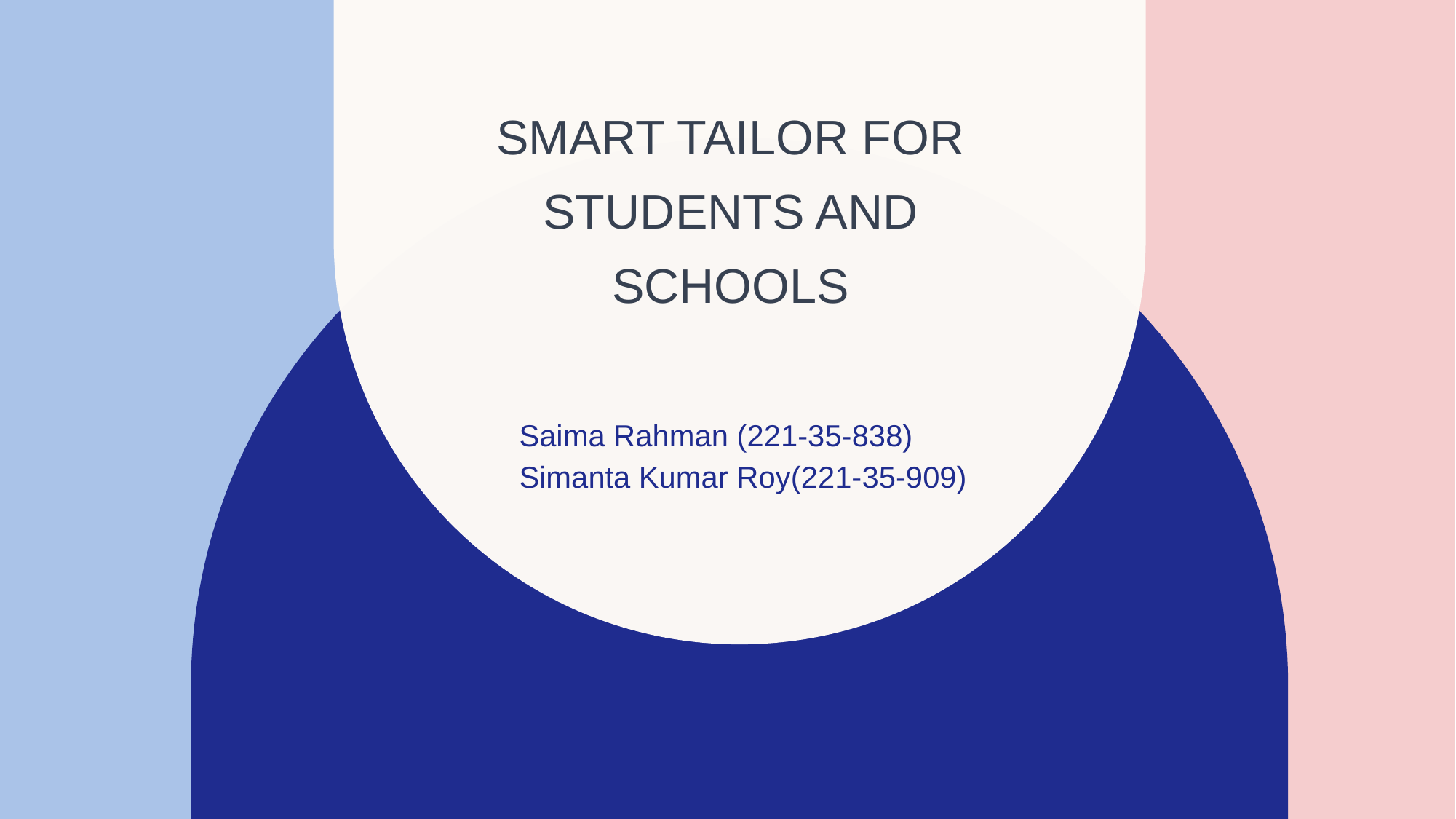

# Smart Tailor for Students and Schools
Saima Rahman (221-35-838)
Simanta Kumar Roy(221-35-909)